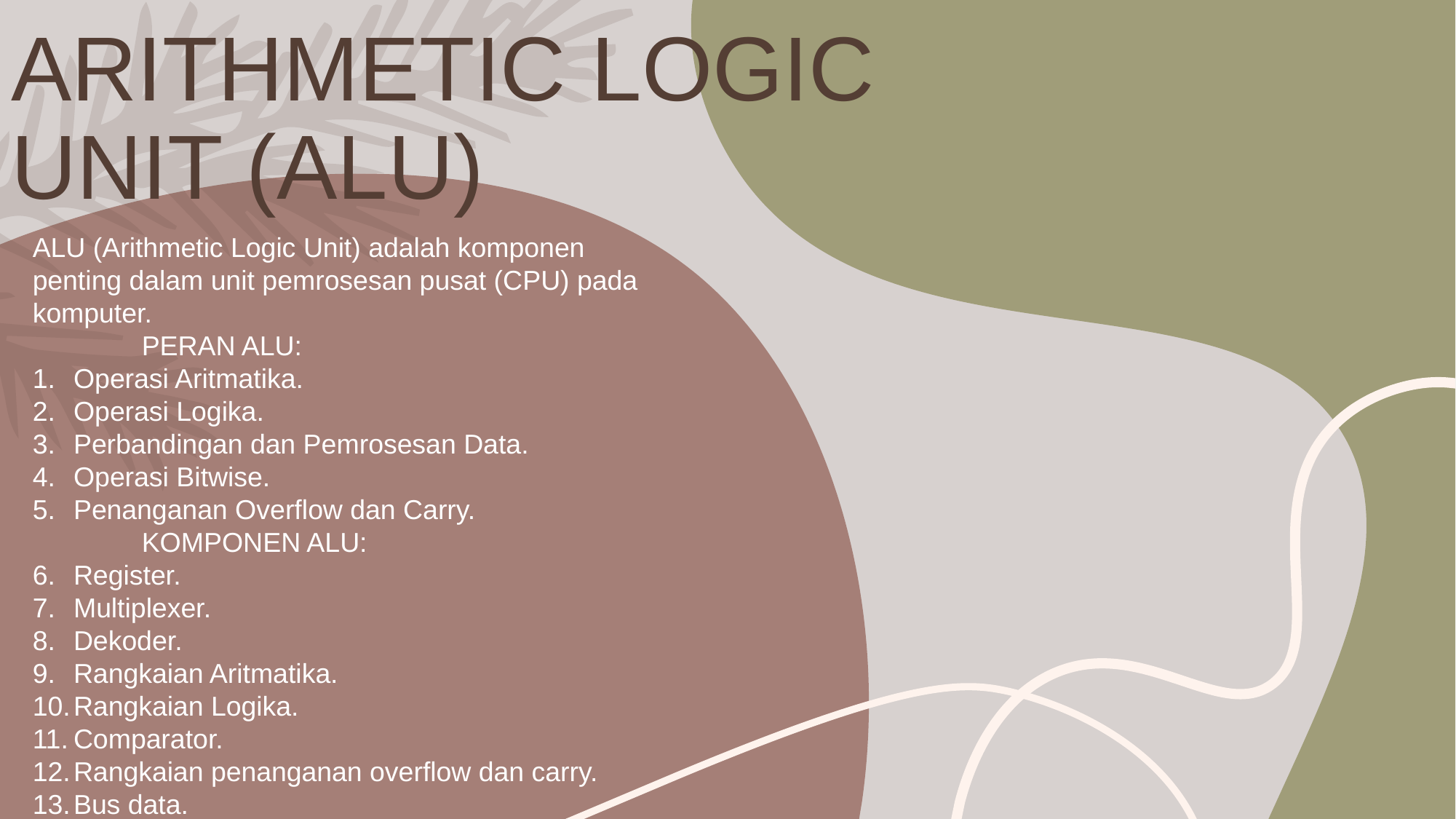

# ARITHMETIC LOGIC UNIT (ALU)
ALU (Arithmetic Logic Unit) adalah komponen penting dalam unit pemrosesan pusat (CPU) pada komputer.
	PERAN ALU:
Operasi Aritmatika.
Operasi Logika.
Perbandingan dan Pemrosesan Data.
Operasi Bitwise.
Penanganan Overflow dan Carry.
	KOMPONEN ALU:
Register.
Multiplexer.
Dekoder.
Rangkaian Aritmatika.
Rangkaian Logika.
Comparator.
Rangkaian penanganan overflow dan carry.
Bus data.